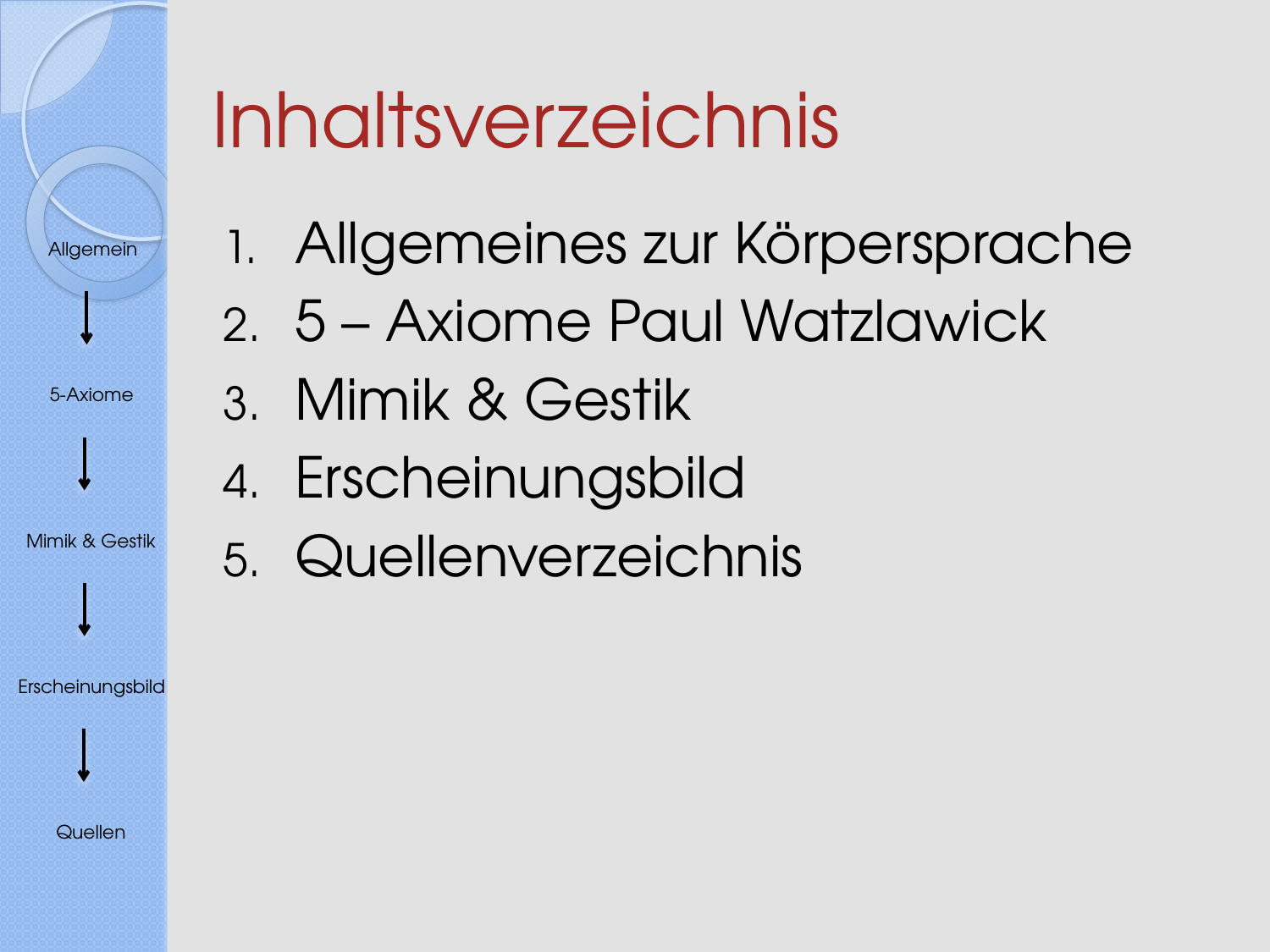

# Inhaltsverzeichnis
Allgemeines zur Körpersprache
5 – Axiome Paul Watzlawick
Mimik & Gestik
Erscheinungsbild
Quellenverzeichnis